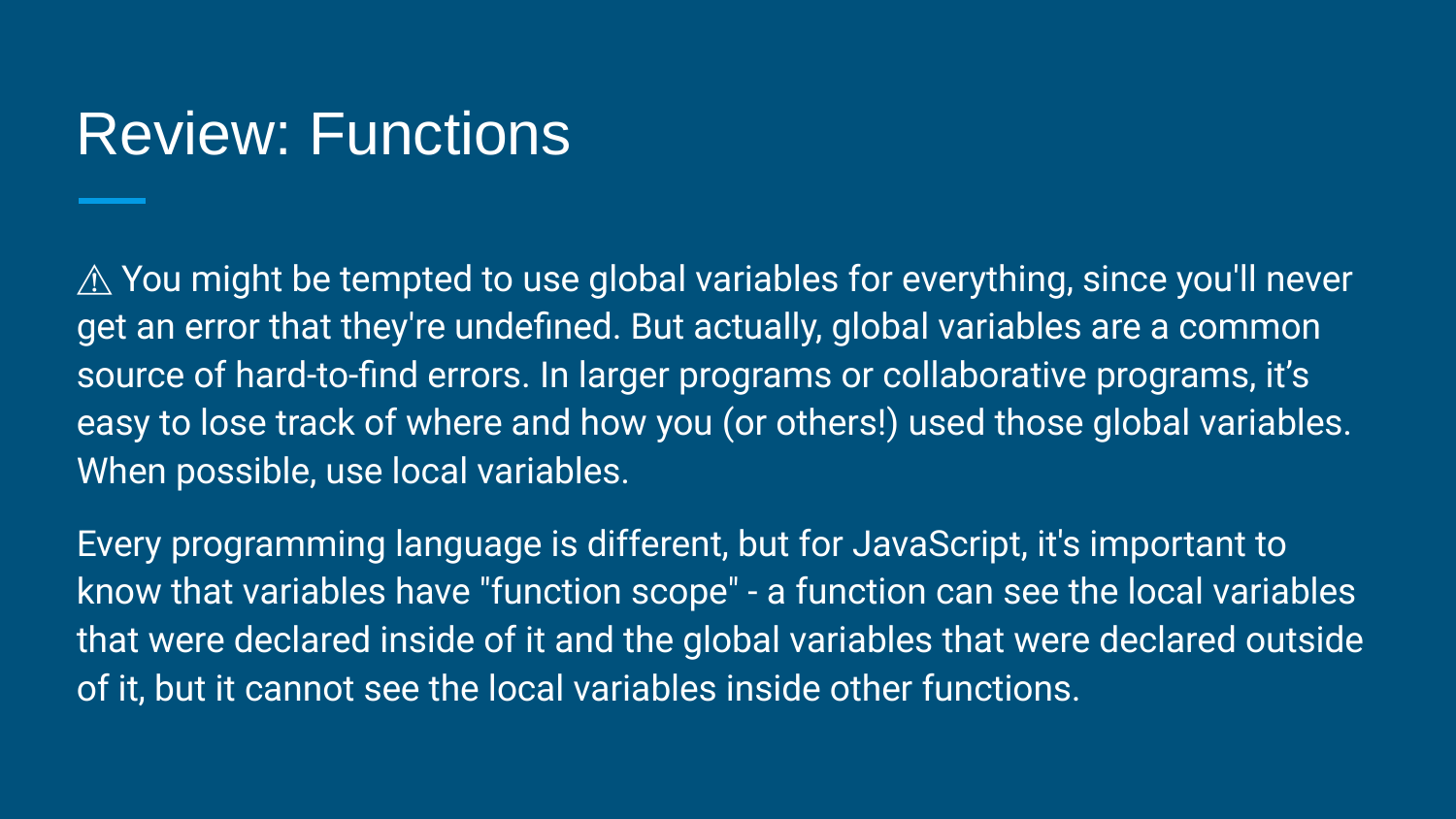

# Review: Functions
⚠️ You might be tempted to use global variables for everything, since you'll never get an error that they're undefined. But actually, global variables are a common source of hard-to-find errors. In larger programs or collaborative programs, it’s easy to lose track of where and how you (or others!) used those global variables. When possible, use local variables.
Every programming language is different, but for JavaScript, it's important to know that variables have "function scope" - a function can see the local variables that were declared inside of it and the global variables that were declared outside of it, but it cannot see the local variables inside other functions.